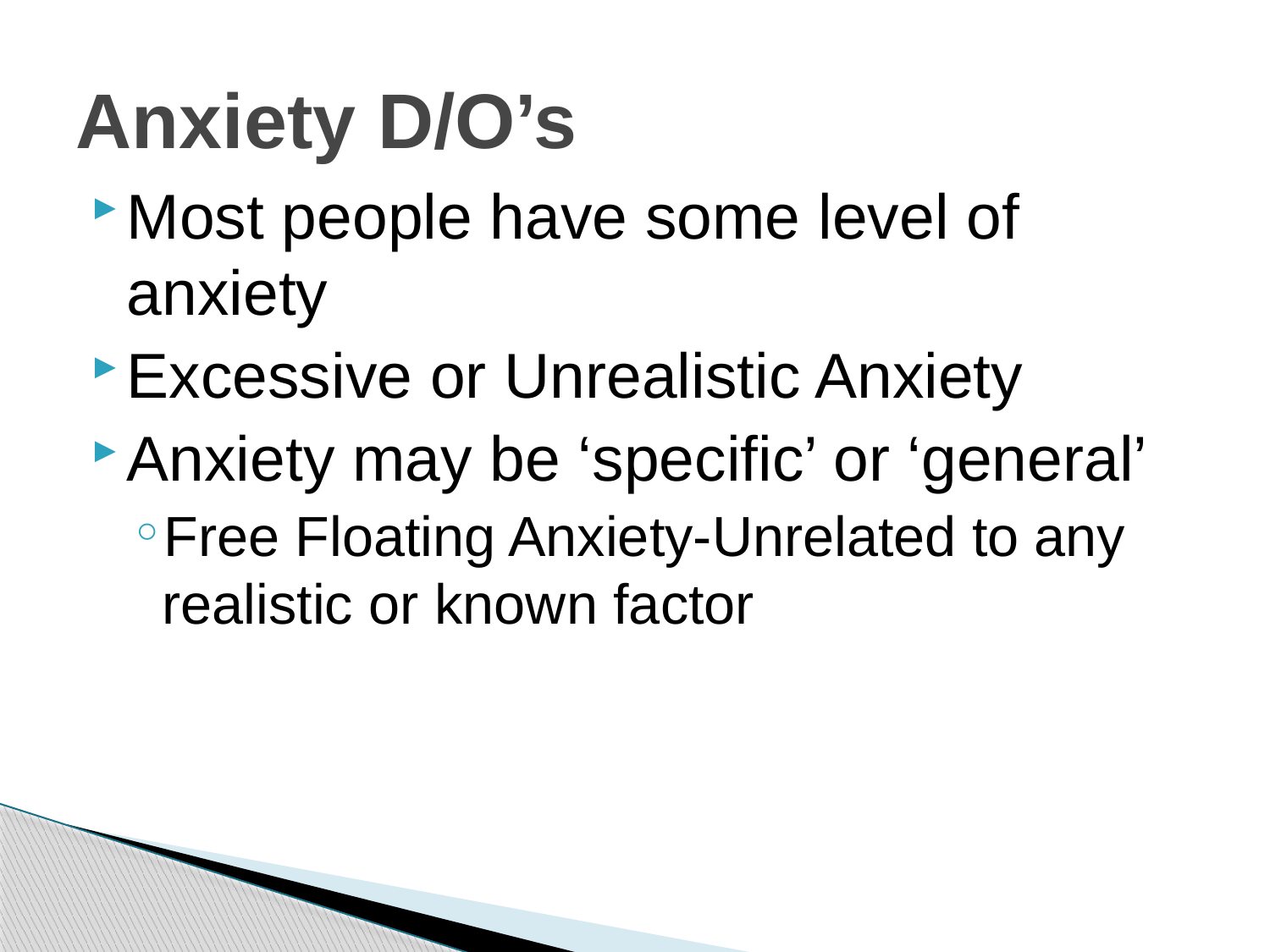

# Anxiety D/O’s
Most people have some level of anxiety
Excessive or Unrealistic Anxiety
Anxiety may be ‘specific’ or ‘general’
Free Floating Anxiety-Unrelated to any realistic or known factor